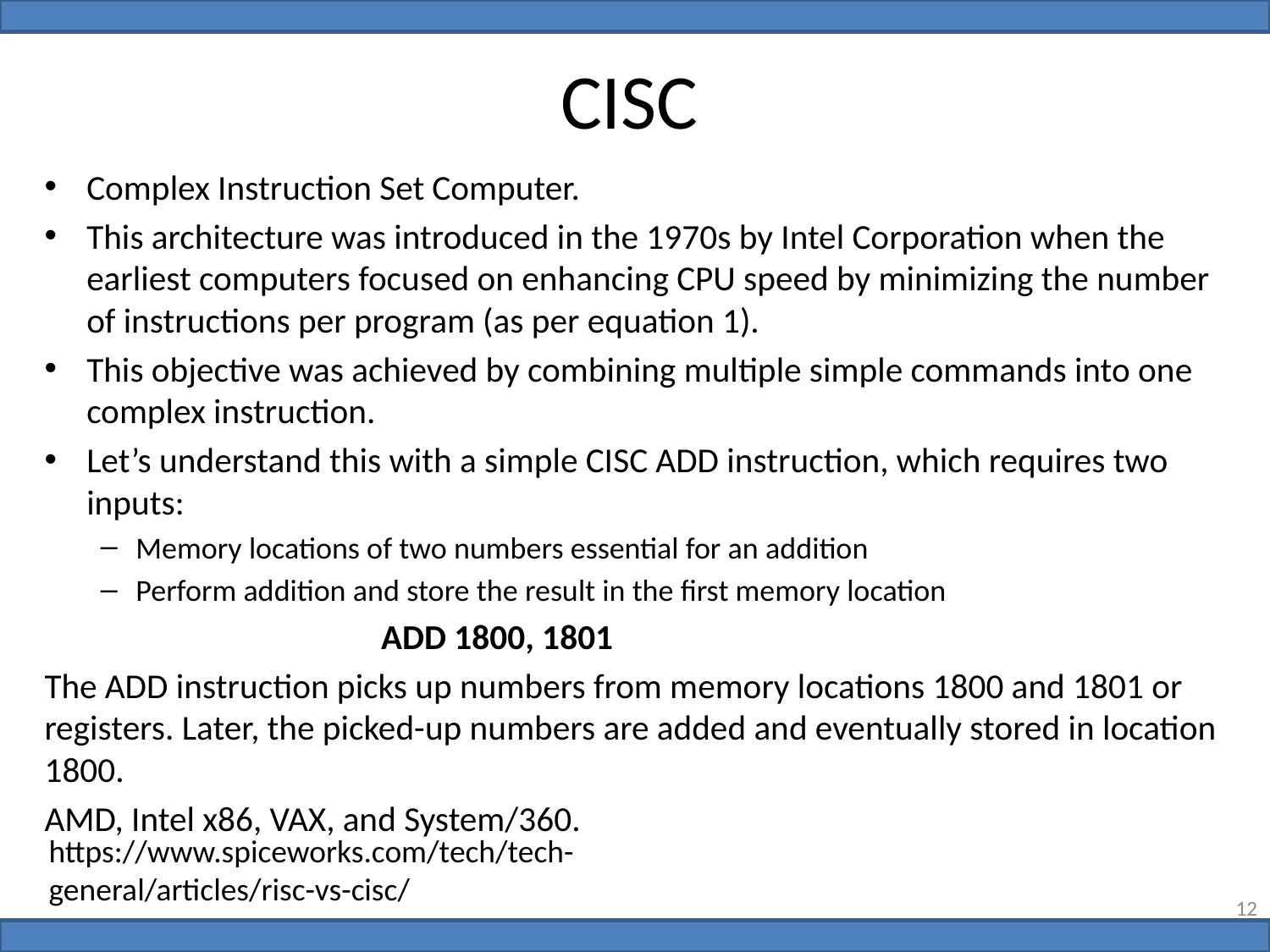

# CISC
Complex Instruction Set Computer.
This architecture was introduced in the 1970s by Intel Corporation when the earliest computers focused on enhancing CPU speed by minimizing the number of instructions per program (as per equation 1).
This objective was achieved by combining multiple simple commands into one complex instruction.
Let’s understand this with a simple CISC ADD instruction, which requires two inputs:
Memory locations of two numbers essential for an addition
Perform addition and store the result in the first memory location
                                           ADD 1800, 1801
The ADD instruction picks up numbers from memory locations 1800 and 1801 or registers. Later, the picked-up numbers are added and eventually stored in location 1800.
AMD, Intel x86, VAX, and System/360.

https://www.spiceworks.com/tech/tech-general/articles/risc-vs-cisc/
12